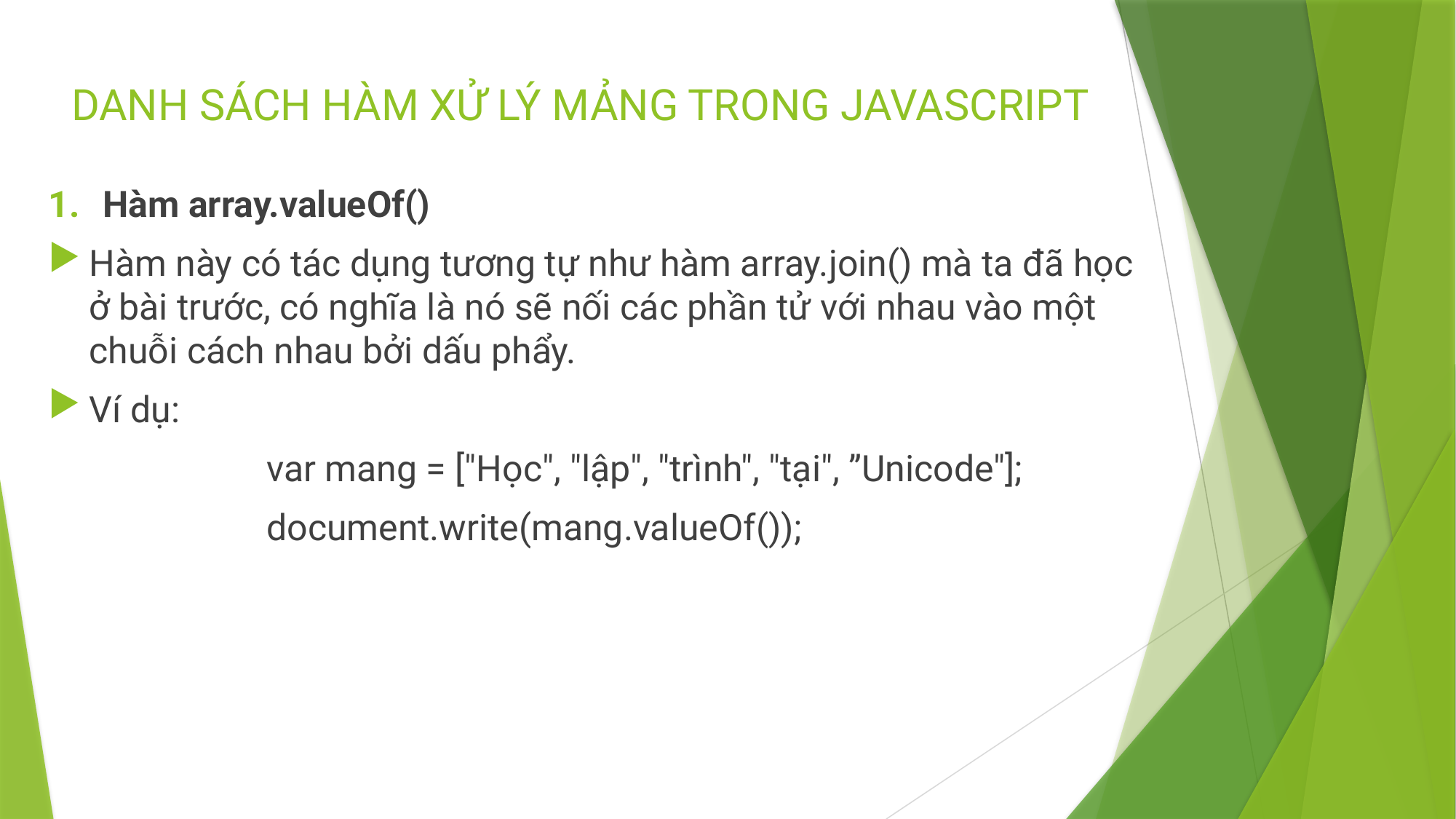

# DANH SÁCH HÀM XỬ LÝ MẢNG TRONG JAVASCRIPT
Hàm array.valueOf()
Hàm này có tác dụng tương tự như hàm array.join() mà ta đã học ở bài trước, có nghĩa là nó sẽ nối các phần tử với nhau vào một chuỗi cách nhau bởi dấu phẩy.
Ví dụ:
		var mang = ["Học", "lập", "trình", "tại", ”Unicode"];
		document.write(mang.valueOf());